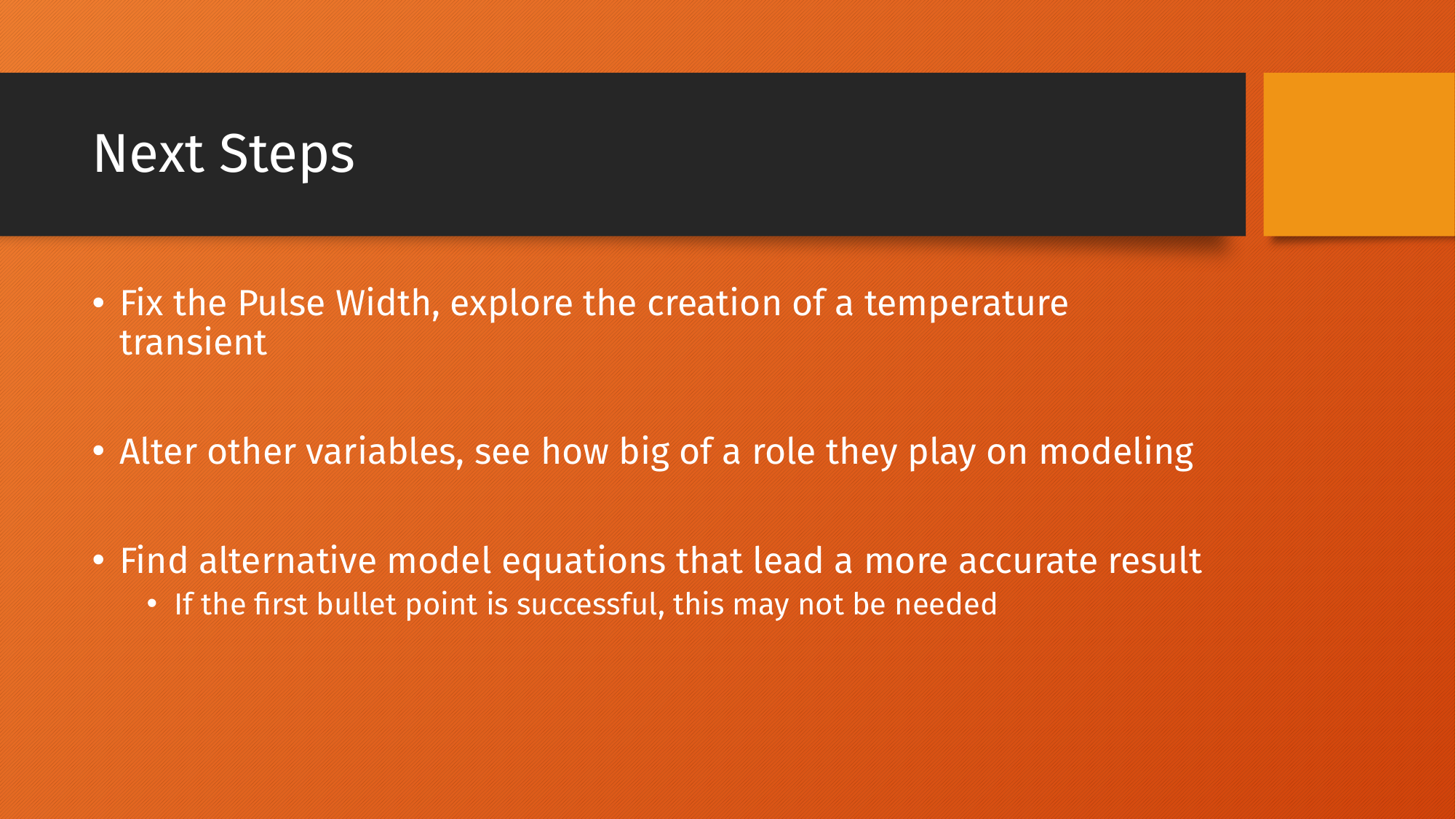

# Next Steps
Fix the Pulse Width, explore the creation of a temperature transient

Alter other variables, see how big of a role they play on modeling

Find alternative model equations that lead a more accurate result
If the first bullet point is successful, this may not be needed